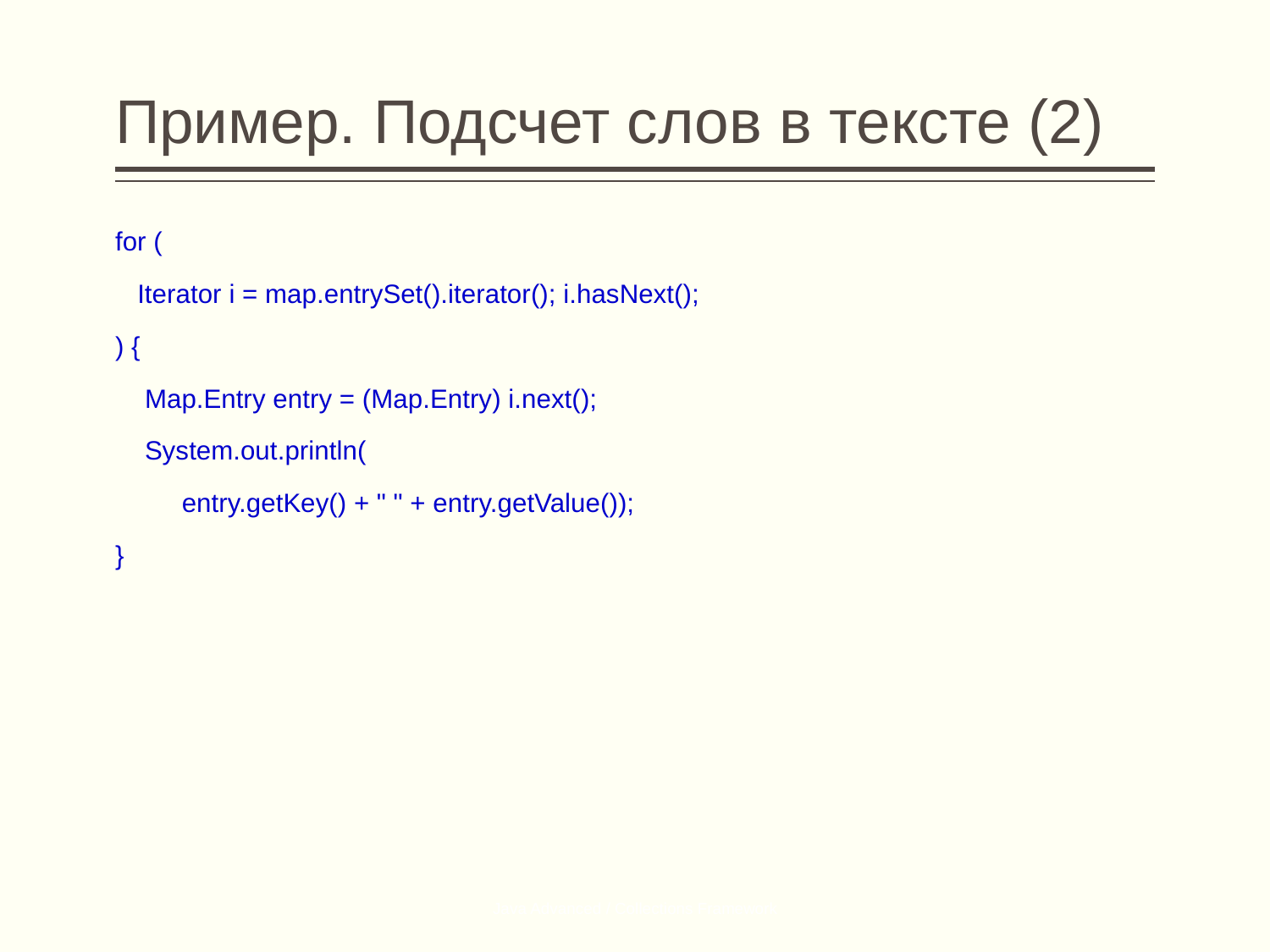

# Пример. Подсчет слов в тексте (2)
for (
   Iterator i = map.entrySet().iterator(); i.hasNext();
) {
    Map.Entry entry = (Map.Entry) i.next();
    System.out.println(
         entry.getKey() + " " + entry.getValue());
}

Java Advanced / Collections Framework